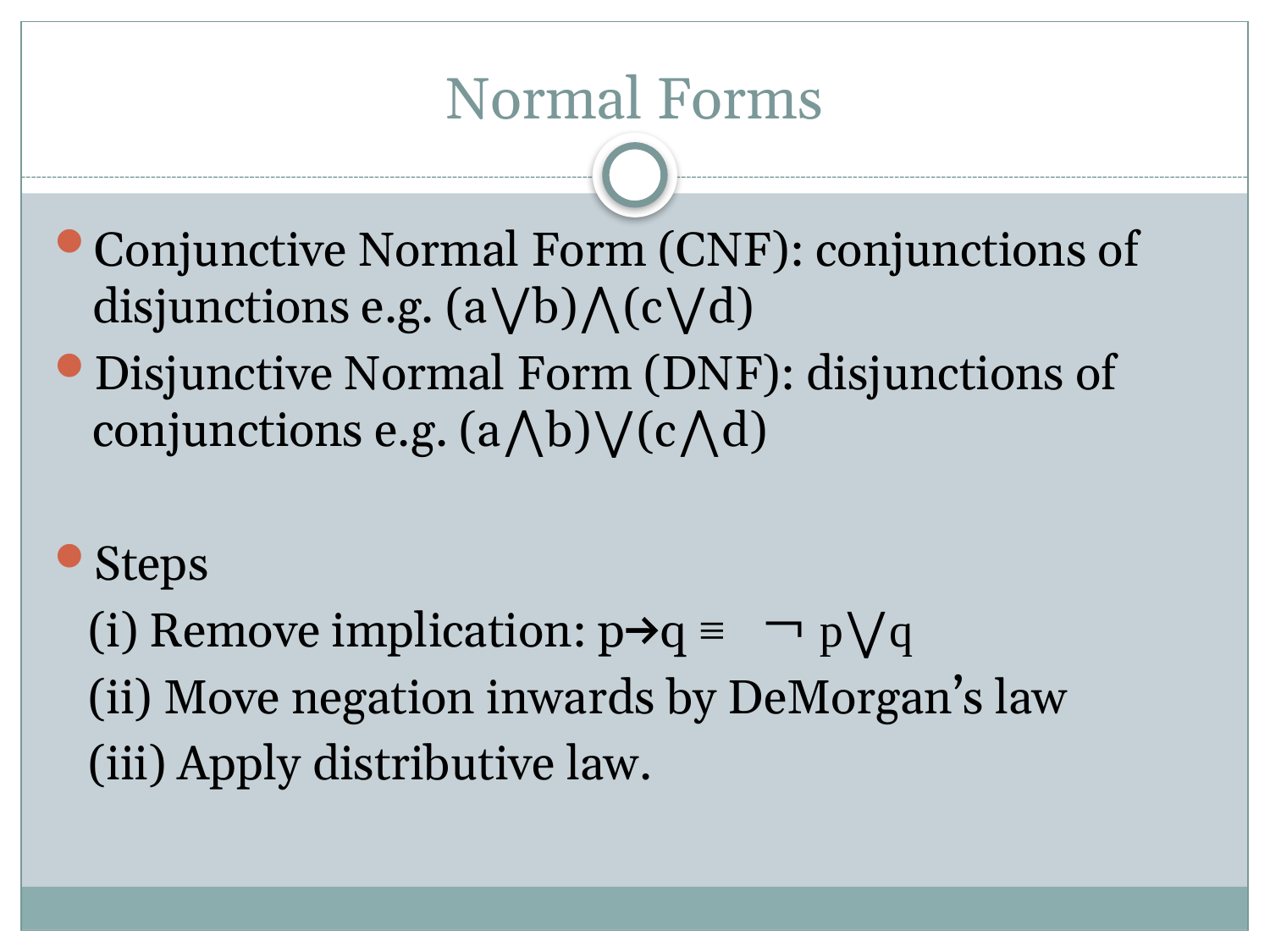

# Normal Forms
Conjunctive Normal Form (CNF): conjunctions of disjunctions e.g. (a⋁b)⋀(c⋁d)
Disjunctive Normal Form (DNF): disjunctions of conjunctions e.g. (a⋀b)⋁(c⋀d)

Steps
   (i) Remove implication: p→q ≡  ￢p⋁q
   (ii) Move negation inwards by DeMorgan’s law
   (iii) Apply distributive law.